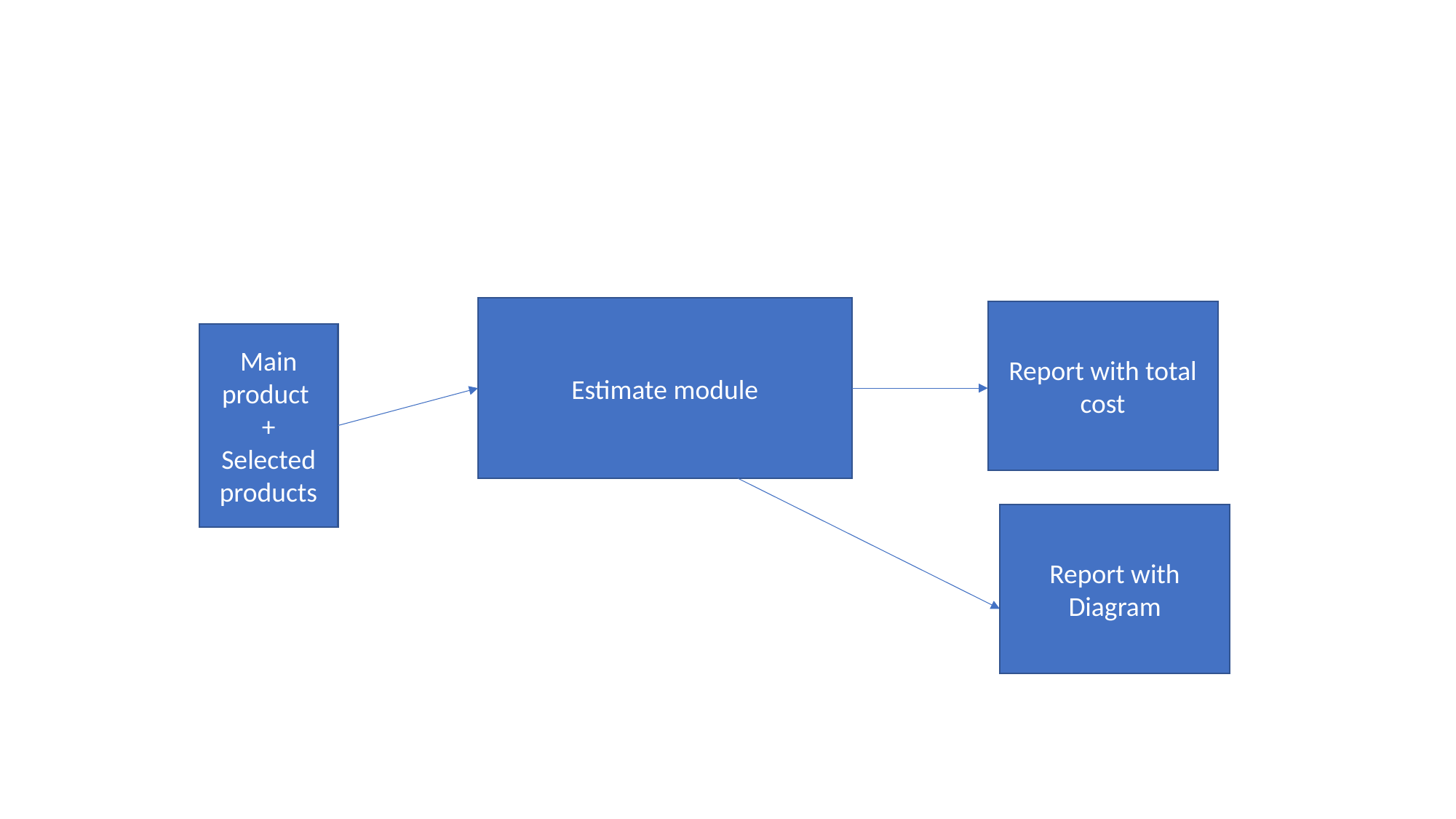

#

Estimate module
Report with total cost
Main product
+
Selected products
Report with Diagram